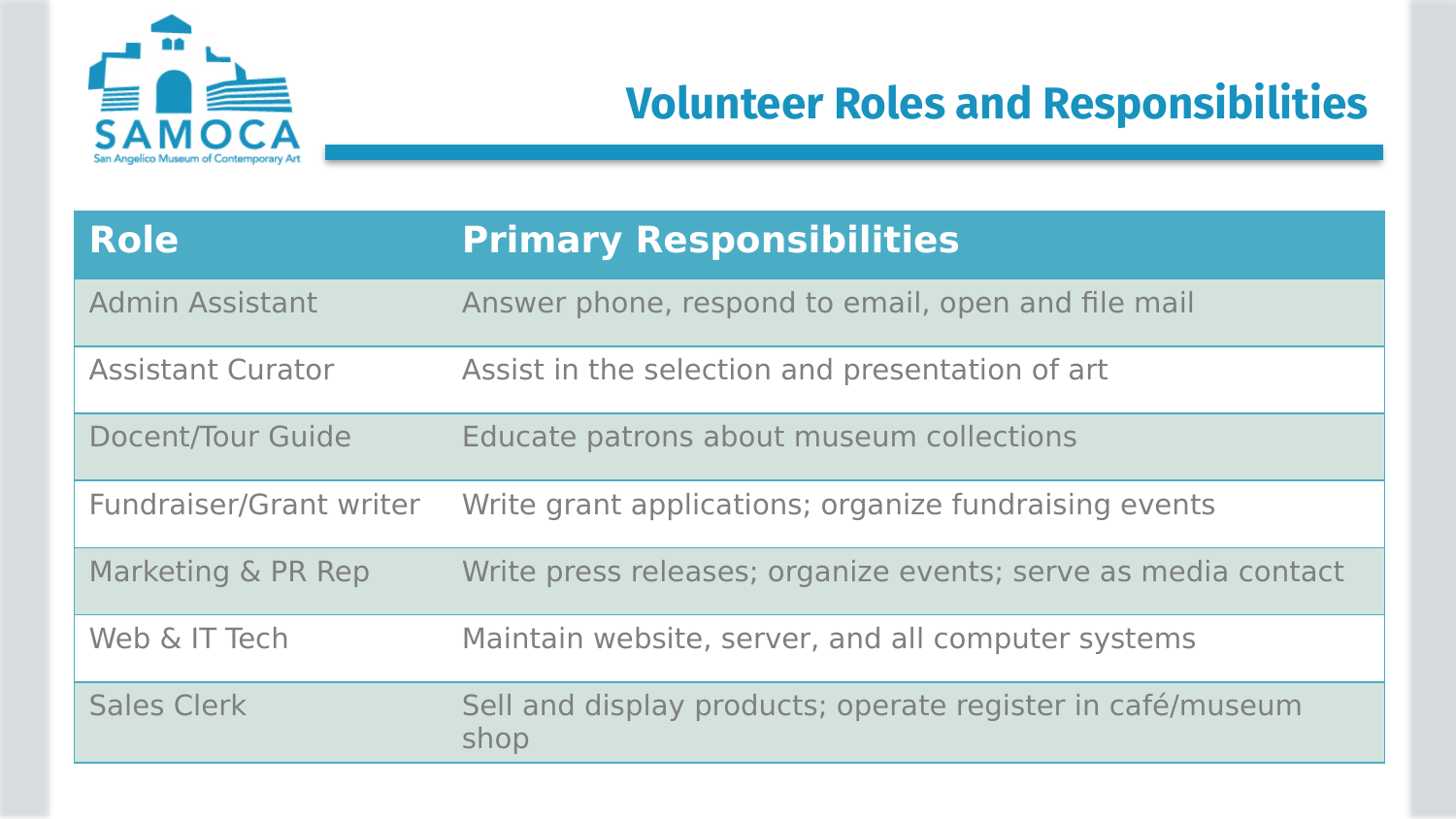

# Volunteer Roles and Responsibilities
| Role | Primary Responsibilities |
| --- | --- |
| Admin Assistant | Answer phone, respond to email, open and file mail |
| Assistant Curator | Assist in the selection and presentation of art |
| Docent/Tour Guide | Educate patrons about museum collections |
| Fundraiser/Grant writer | Write grant applications; organize fundraising events |
| Marketing & PR Rep | Write press releases; organize events; serve as media contact |
| Web & IT Tech | Maintain website, server, and all computer systems |
| Sales Clerk | Sell and display products; operate register in café/museum shop |